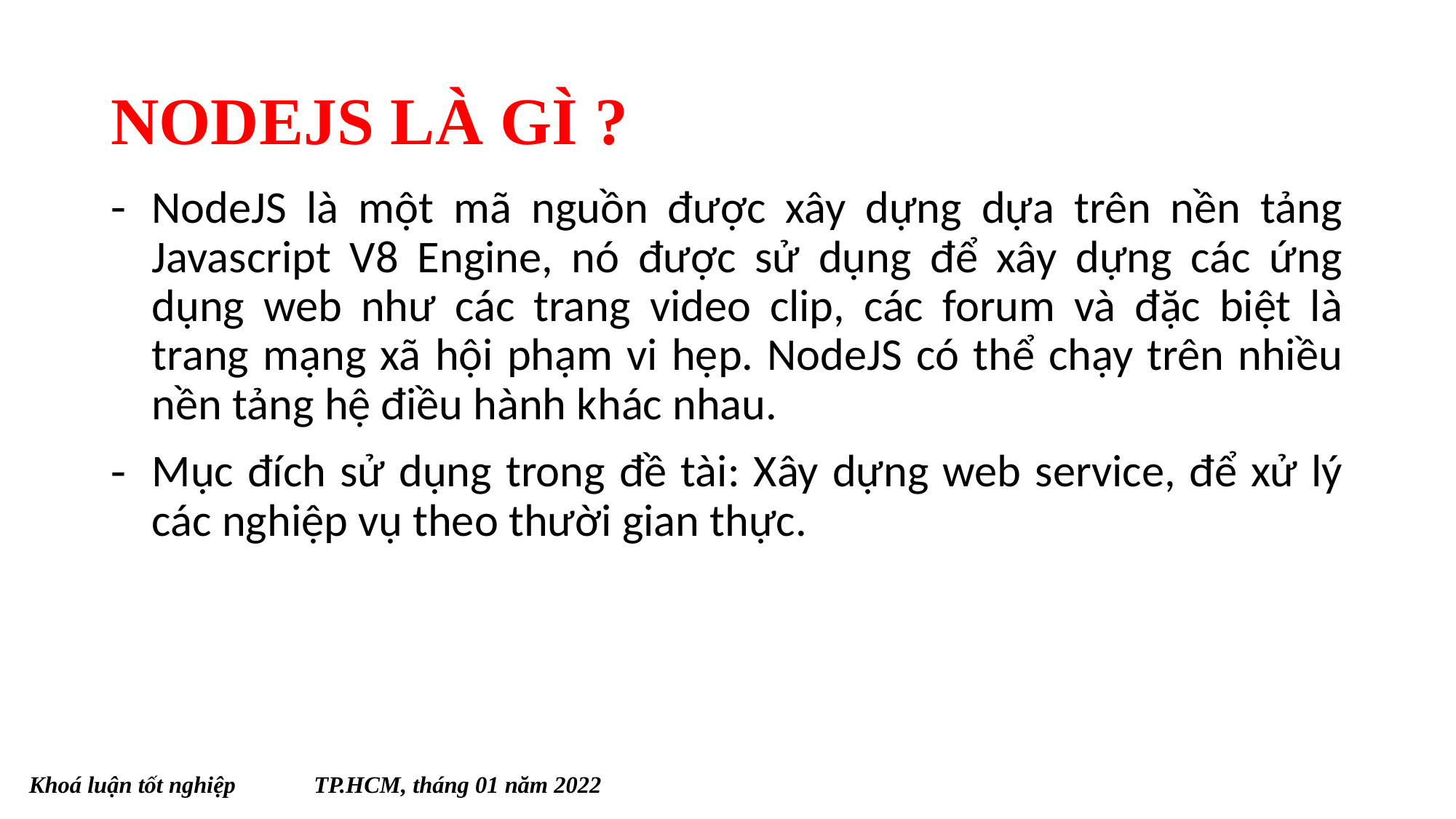

# NODEJS LÀ GÌ ?
NodeJS là một mã nguồn được xây dựng dựa trên nền tảng Javascript V8 Engine, nó được sử dụng để xây dựng các ứng dụng web như các trang video clip, các forum và đặc biệt là trang mạng xã hội phạm vi hẹp. NodeJS có thể chạy trên nhiều nền tảng hệ điều hành khác nhau.
Mục đích sử dụng trong đề tài: Xây dựng web service, để xử lý các nghiệp vụ theo thười gian thực.
Khoá luận tốt nghiệp 								TP.HCM, tháng 01 năm 2022